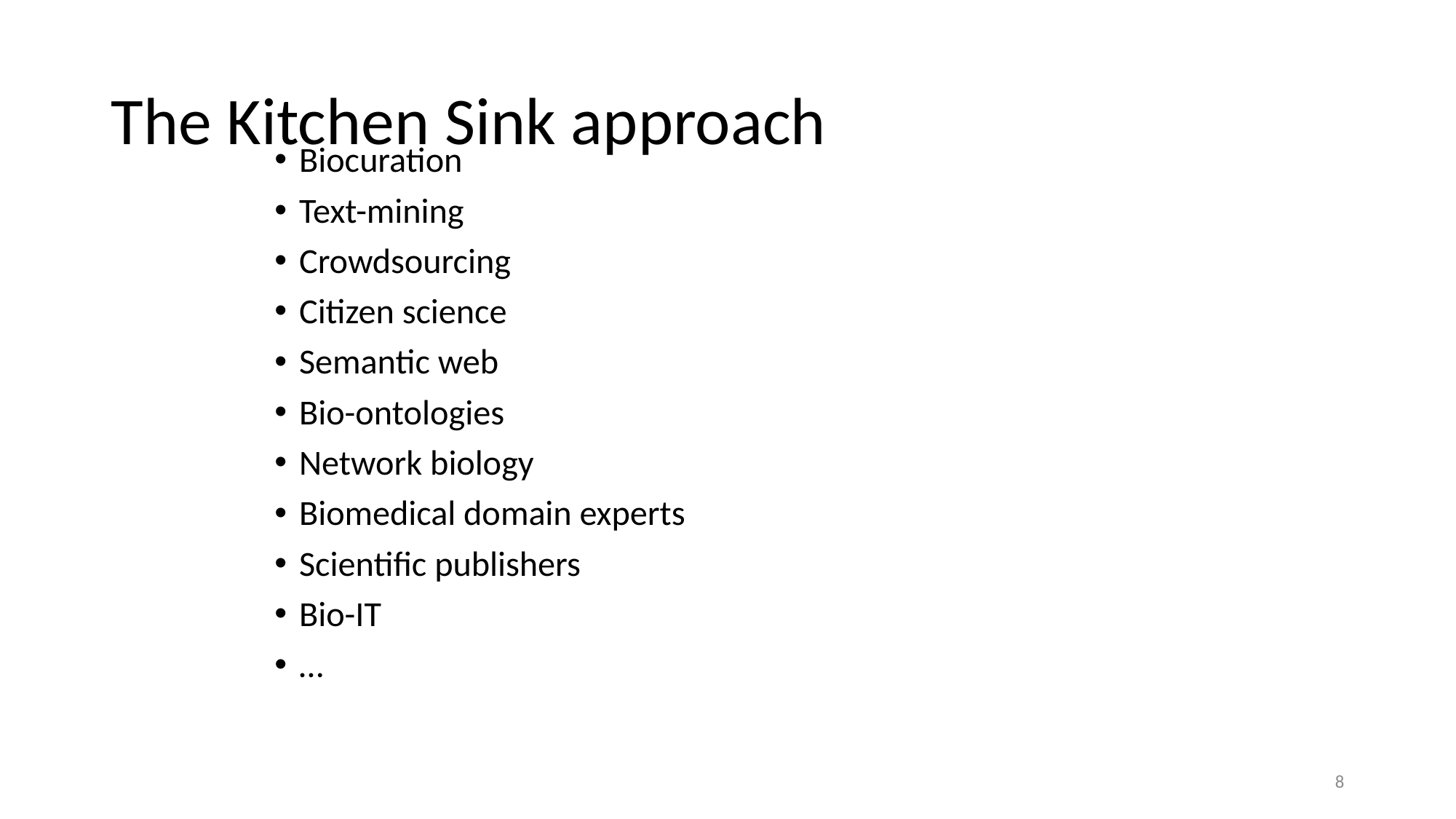

# The Kitchen Sink approach
Biocuration
Text-mining
Crowdsourcing
Citizen science
Semantic web
Bio-ontologies
Network biology
Biomedical domain experts
Scientific publishers
Bio-IT
…
8